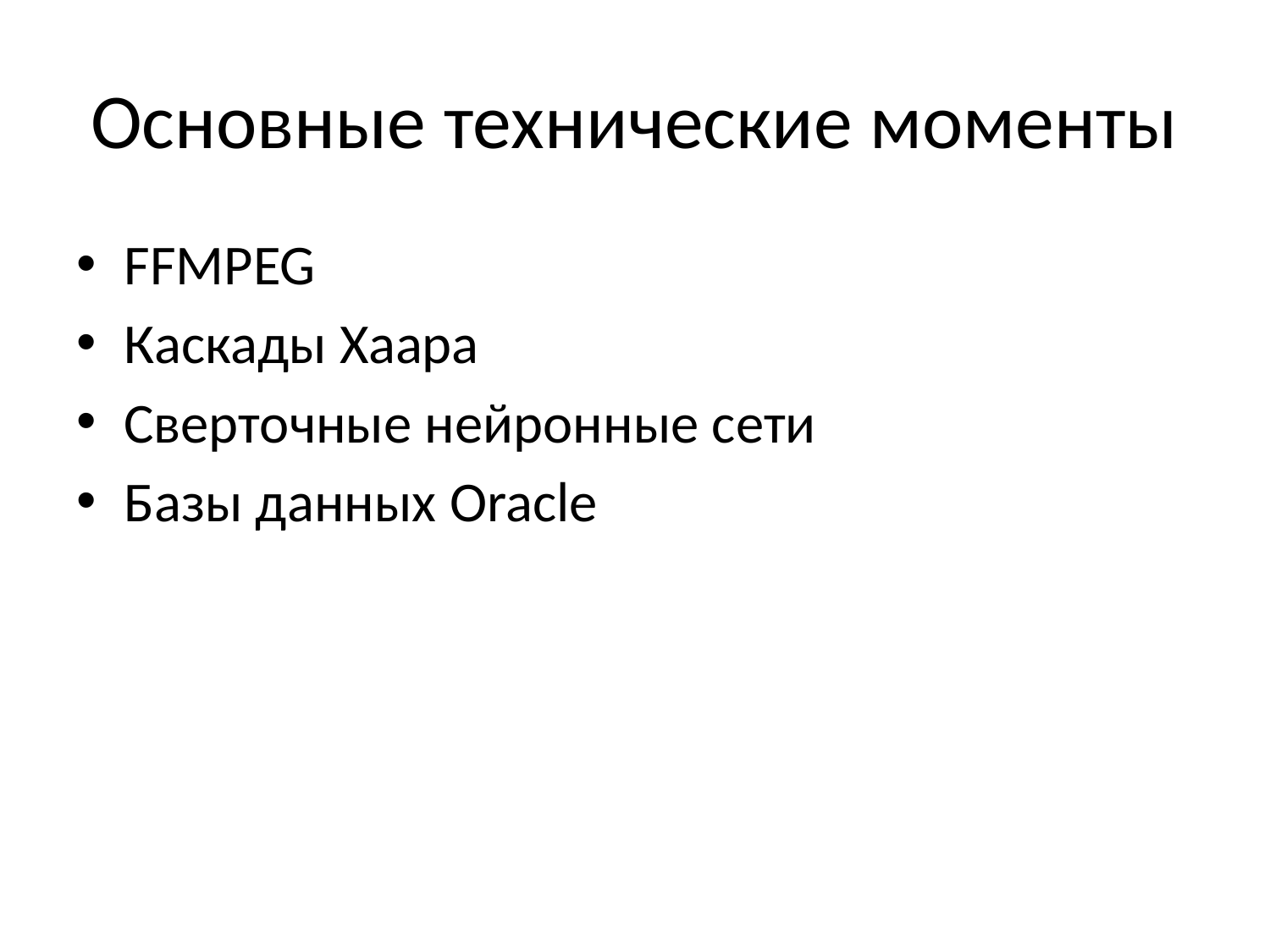

# Основные технические моменты
FFMPEG
Каскады Хаара
Сверточные нейронные сети
Базы данных Oracle